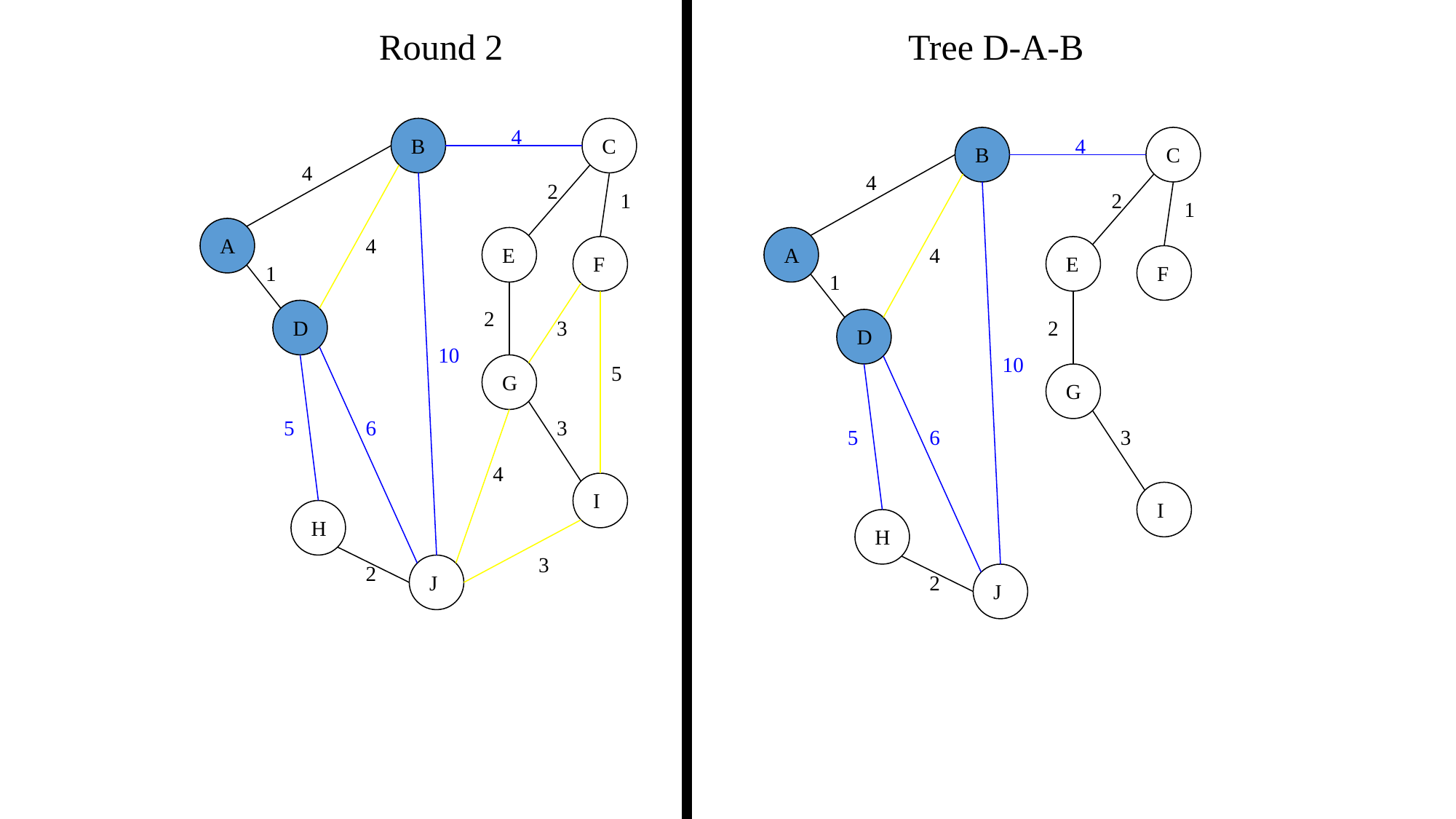

Round 2
Tree D-A-B

4

B
C
4
B
C
4
4
2
1
2
1

A
4

E
A
4

F
E
1
F
1

2

D
3
2
D
10
10

5

G
G
5
6
3
5
6
3
4

I
I

H
H
3

2

J
2
J